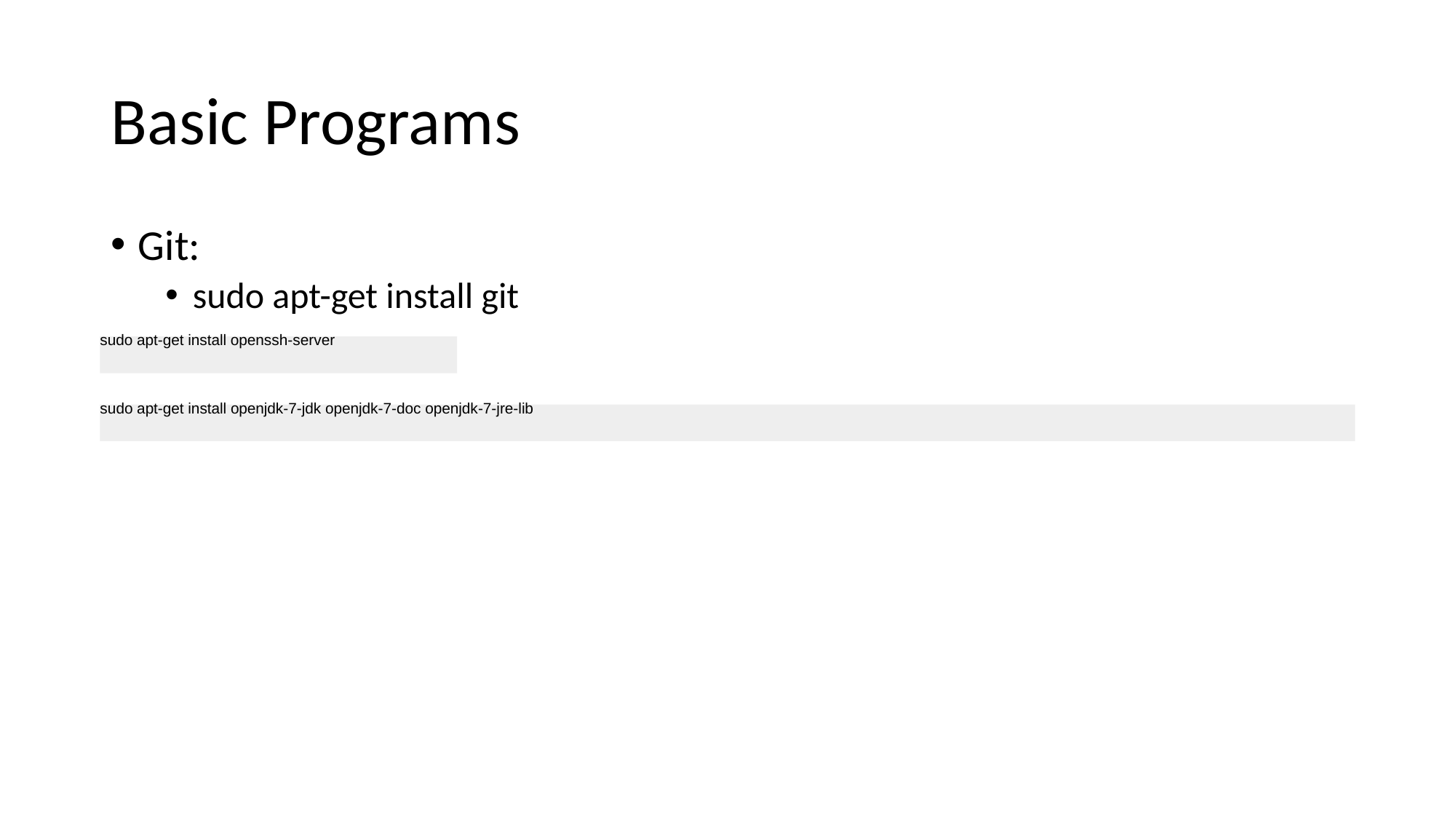

# Basic Programs
Git:
sudo apt-get install git

sudo apt-get install openssh-server
sudo apt-get install openjdk-7-jdk openjdk-7-doc openjdk-7-jre-lib